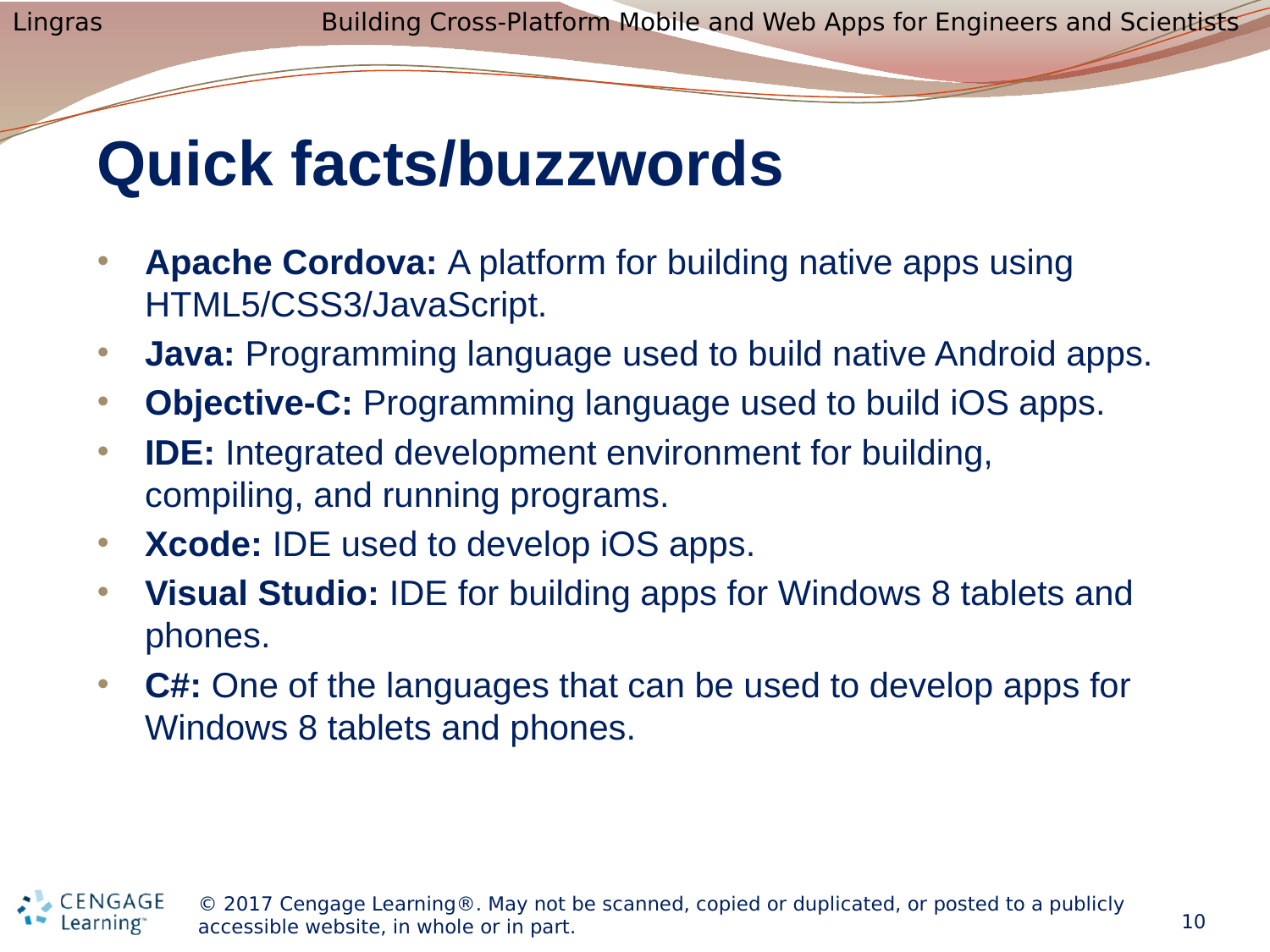

# Quick facts/buzzwords
Apache Cordova: A platform for building native apps using HTML5/CSS3/JavaScript.
Java: Programming language used to build native Android apps.
Objective-C: Programming language used to build iOS apps.
IDE: Integrated development environment for building, compiling, and running programs.
Xcode: IDE used to develop iOS apps.
Visual Studio: IDE for building apps for Windows 8 tablets and phones.
C#: One of the languages that can be used to develop apps for Windows 8 tablets and phones.
10
© 2017 Cengage Learning®. May not be scanned, copied or duplicated, or posted to a publicly accessible website, in whole or in part.